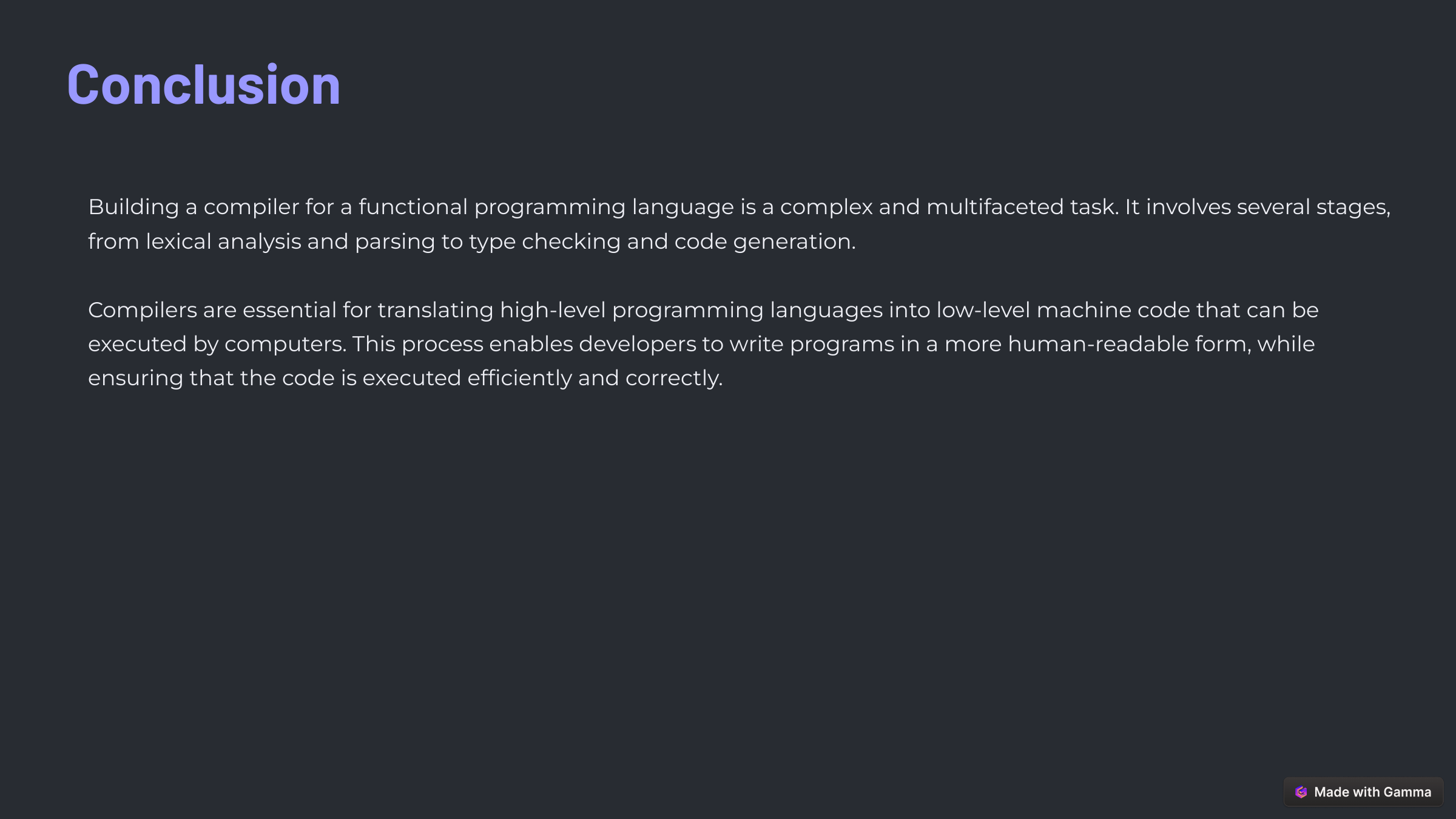

Conclusion
Building a compiler for a functional programming language is a complex and multifaceted task. It involves several stages, from lexical analysis and parsing to type checking and code generation.
Compilers are essential for translating high-level programming languages into low-level machine code that can be executed by computers. This process enables developers to write programs in a more human-readable form, while ensuring that the code is executed efficiently and correctly.